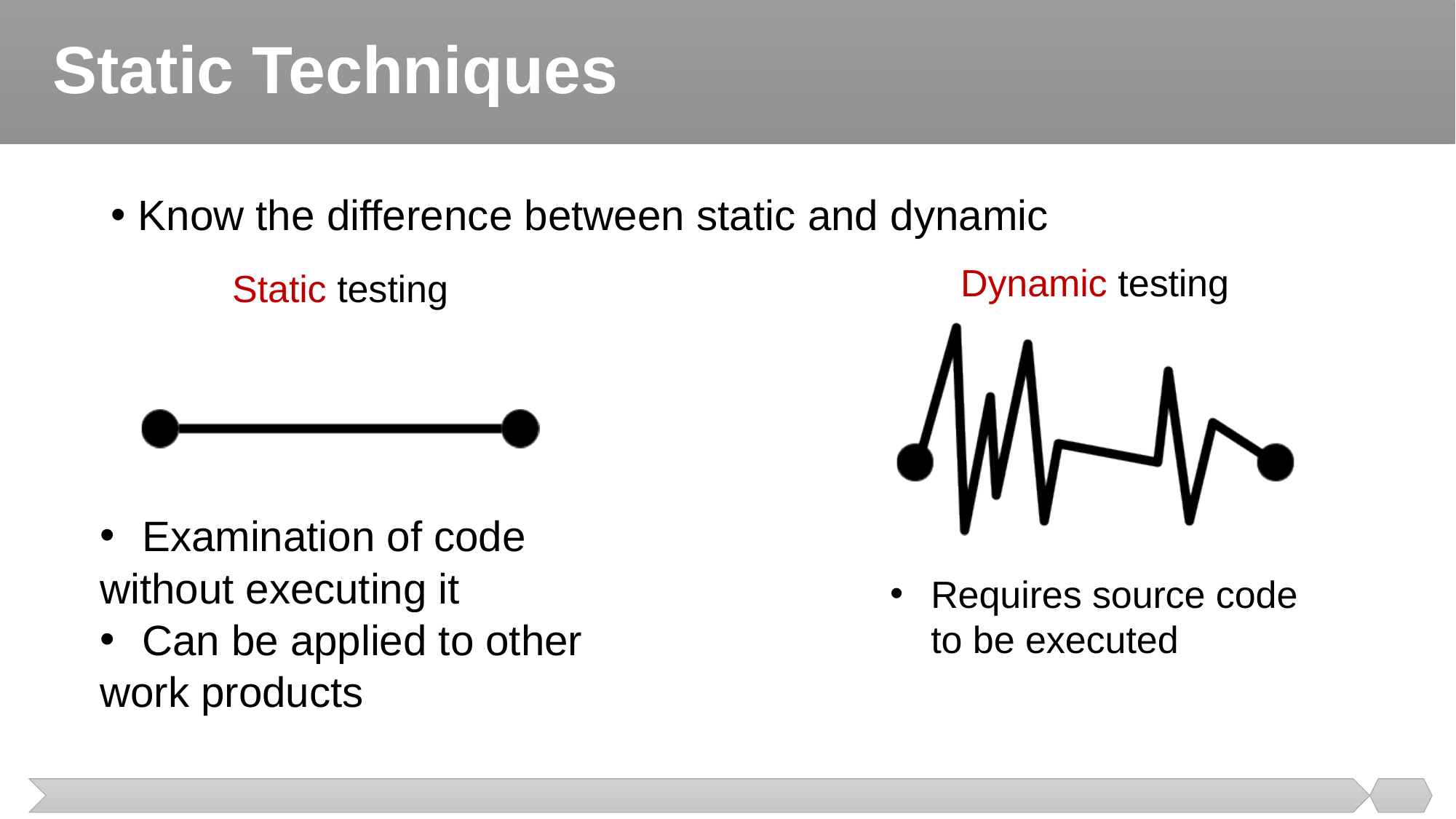

# Static Techniques
Know the difference between static and dynamic
Dynamic testing
Static testing

Examination of code
without executing it
Can be applied to other
work products
Requires source code to be executed